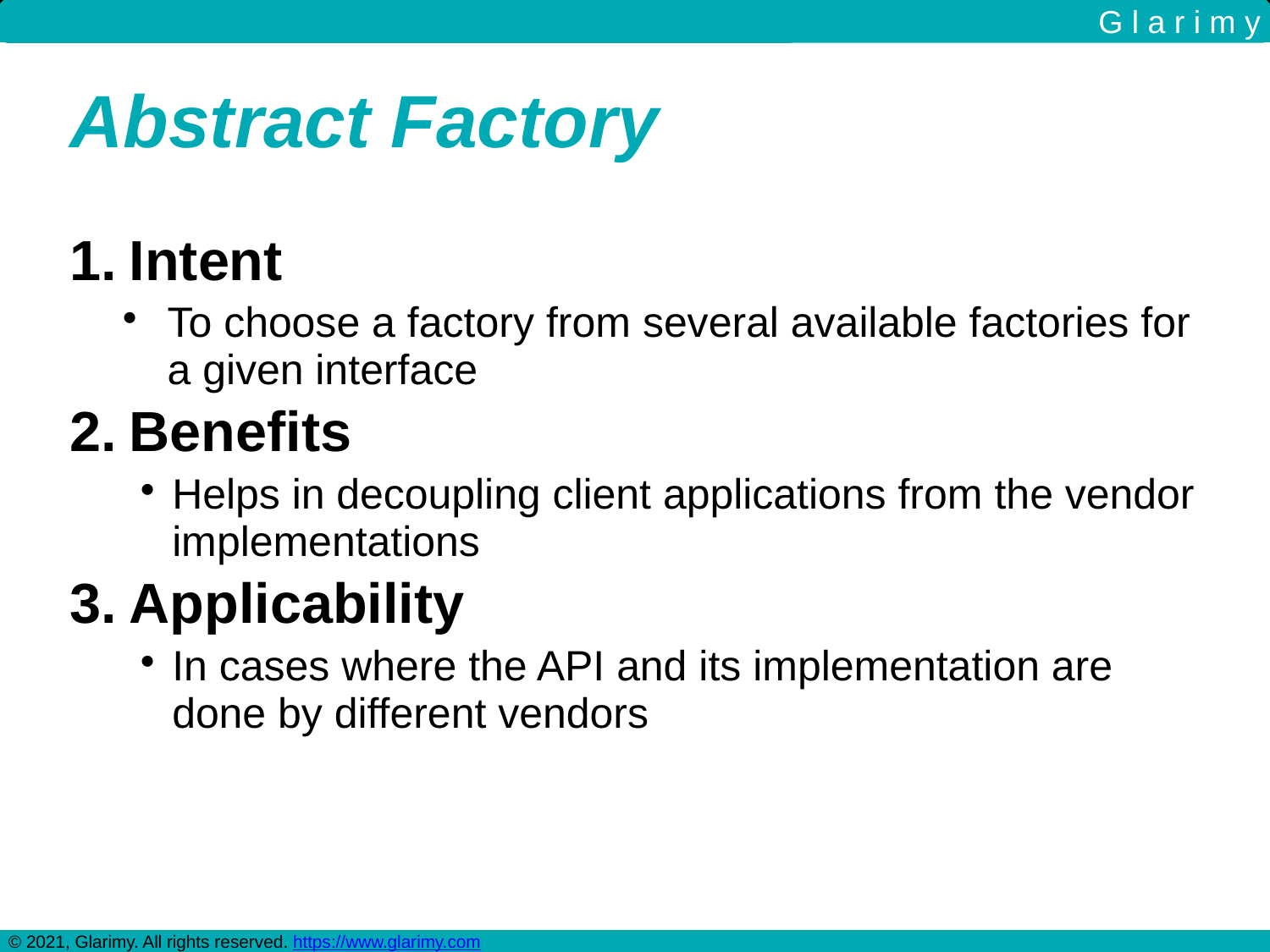

G l a r i m y

Abstract Factory
Intent
To choose a factory from several available factories for a given interface
Benefits
Helps in decoupling client applications from the vendor implementations
Applicability
In cases where the API and its implementation are done by different vendors
© 2021, Glarimy. All rights reserved. https://www.glarimy.com